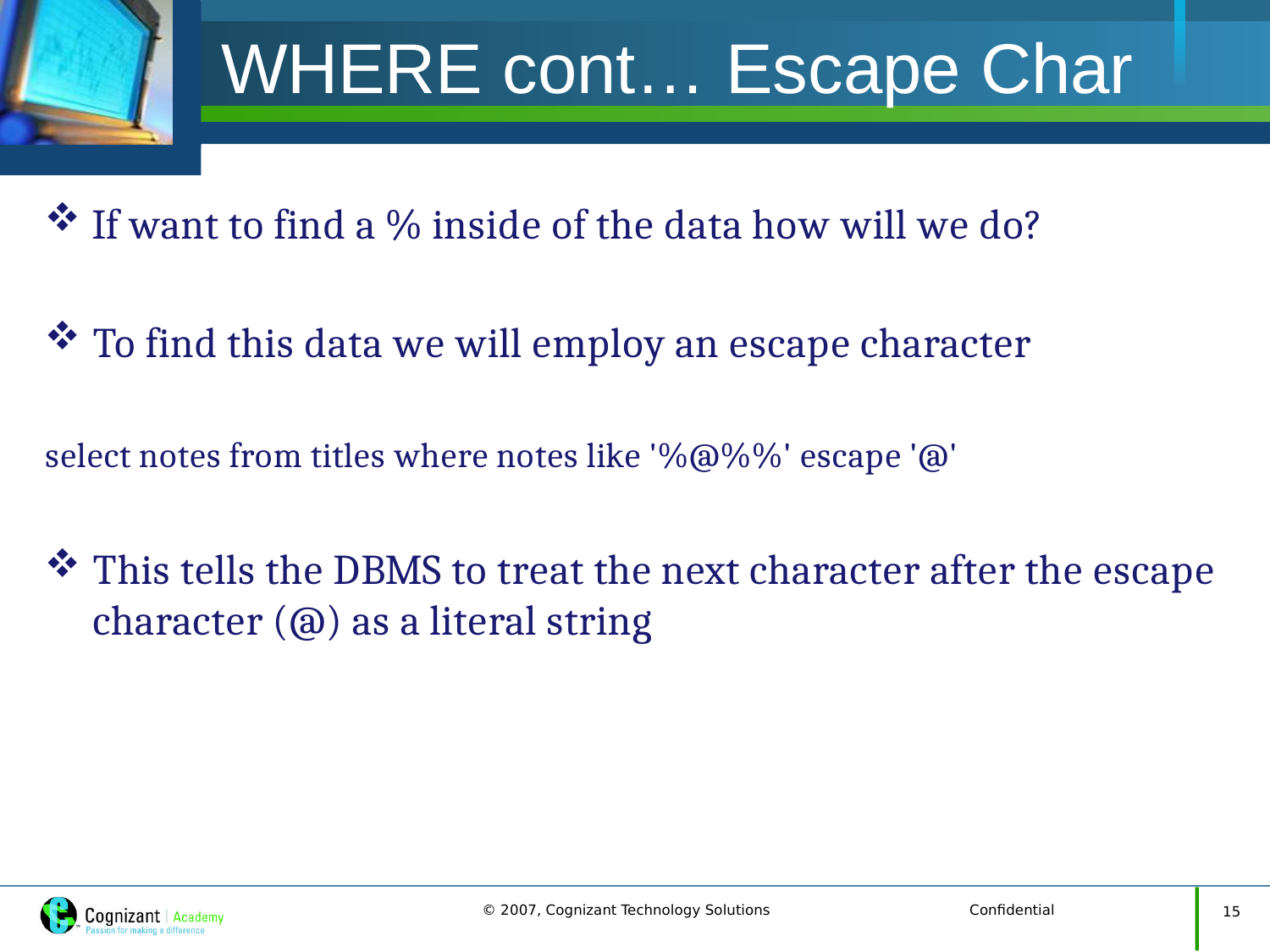

# WHERE cont… Escape Char
If want to find a % inside of the data how will we do?

To find this data we will employ an escape character

select notes from titles where notes like '%@%%' escape '@'

This tells the DBMS to treat the next character after the escape character (@) as a literal string
15